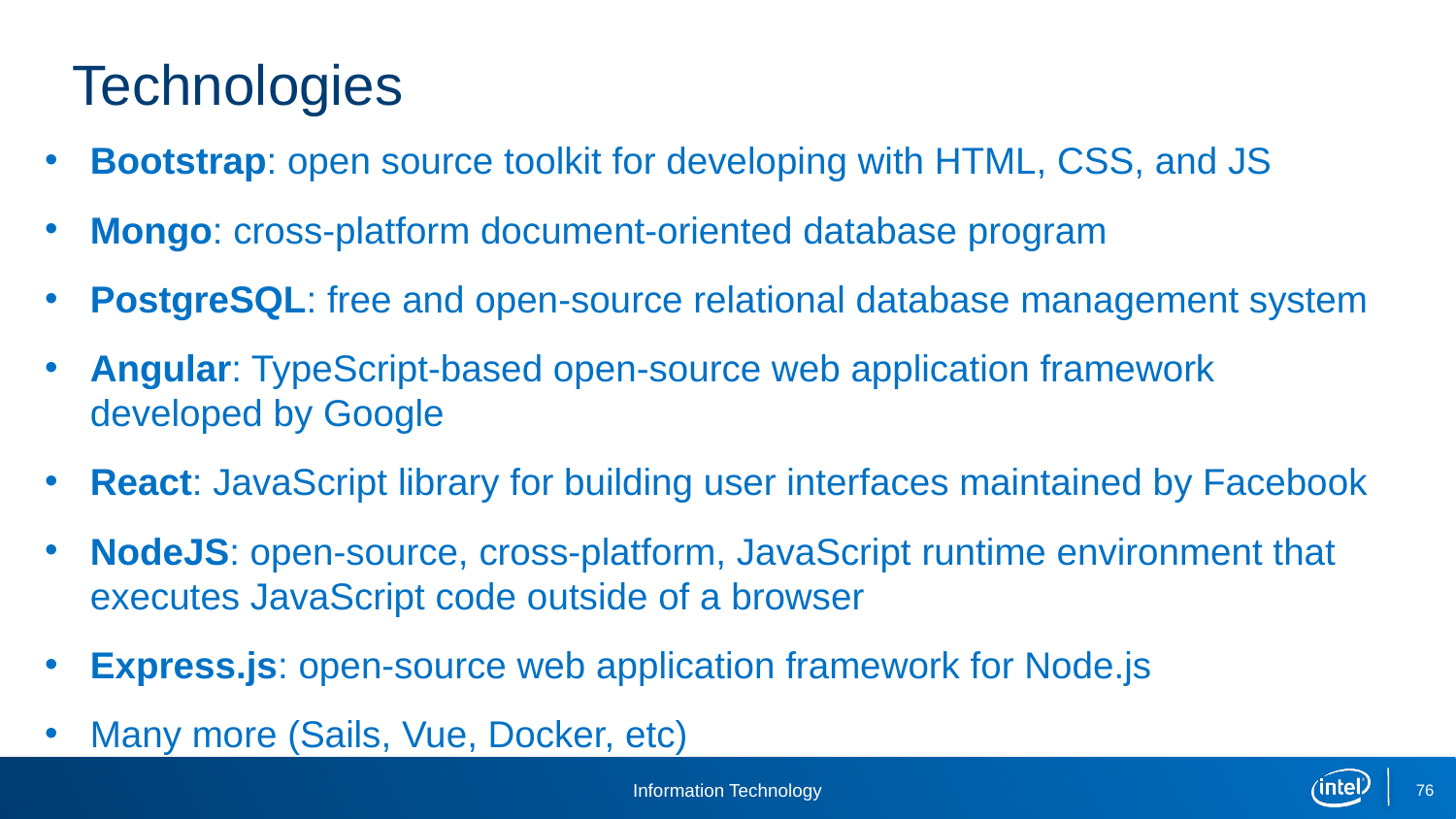

# Technologies
Bootstrap: open source toolkit for developing with HTML, CSS, and JS
Mongo: cross-platform document-oriented database program
PostgreSQL: free and open-source relational database management system
Angular: TypeScript-based open-source web application framework developed by Google
React: JavaScript library for building user interfaces maintained by Facebook
NodeJS: open-source, cross-platform, JavaScript runtime environment that executes JavaScript code outside of a browser
Express.js: open-source web application framework for Node.js
Many more (Sails, Vue, Docker, etc)
76